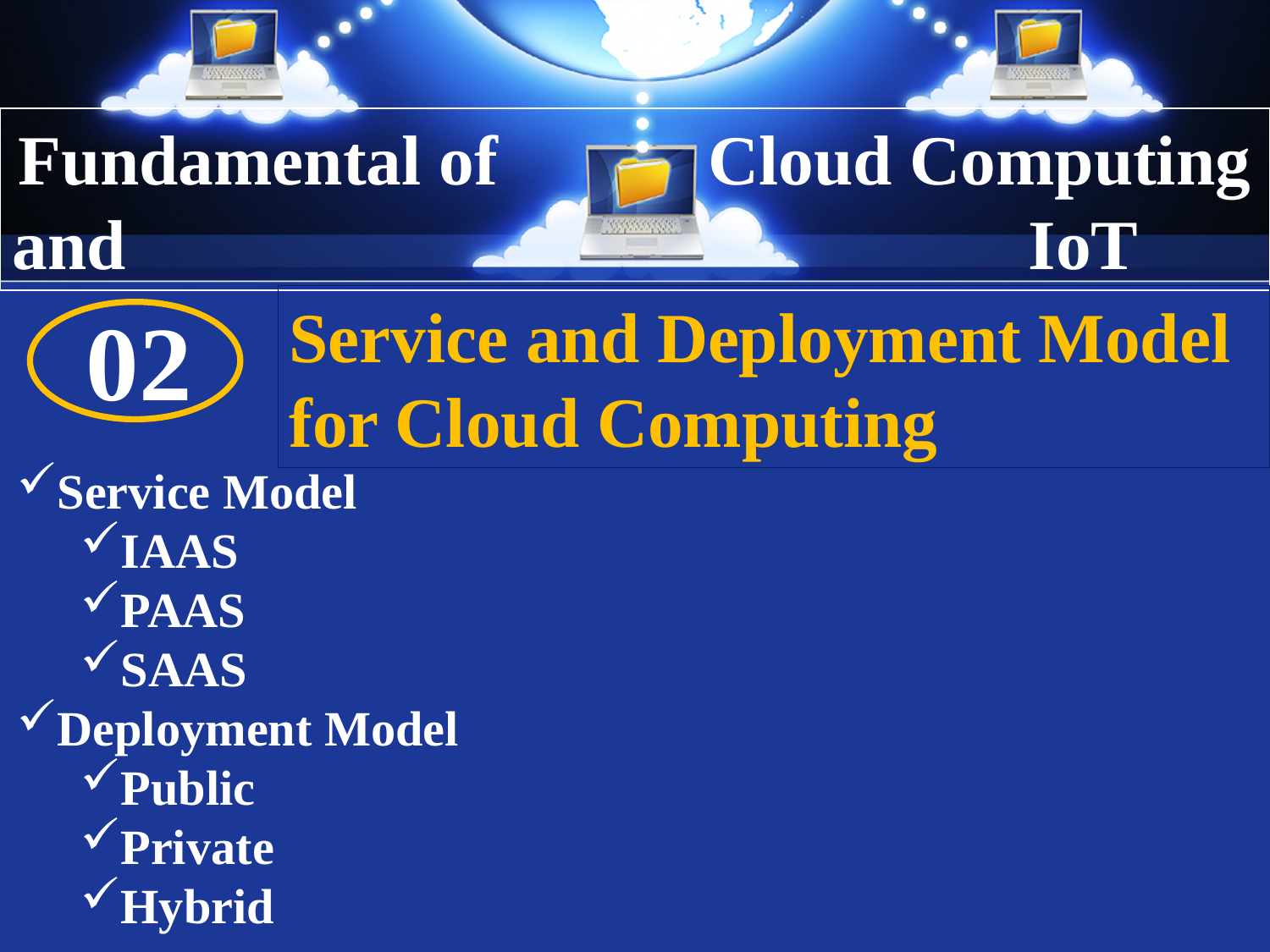

Fundamental of            Cloud Computing
and 							IoT
#
Service and Deployment Model for Cloud Computing
02

Service Model
IAAS
PAAS
SAAS
Deployment Model
Public
Private
Hybrid